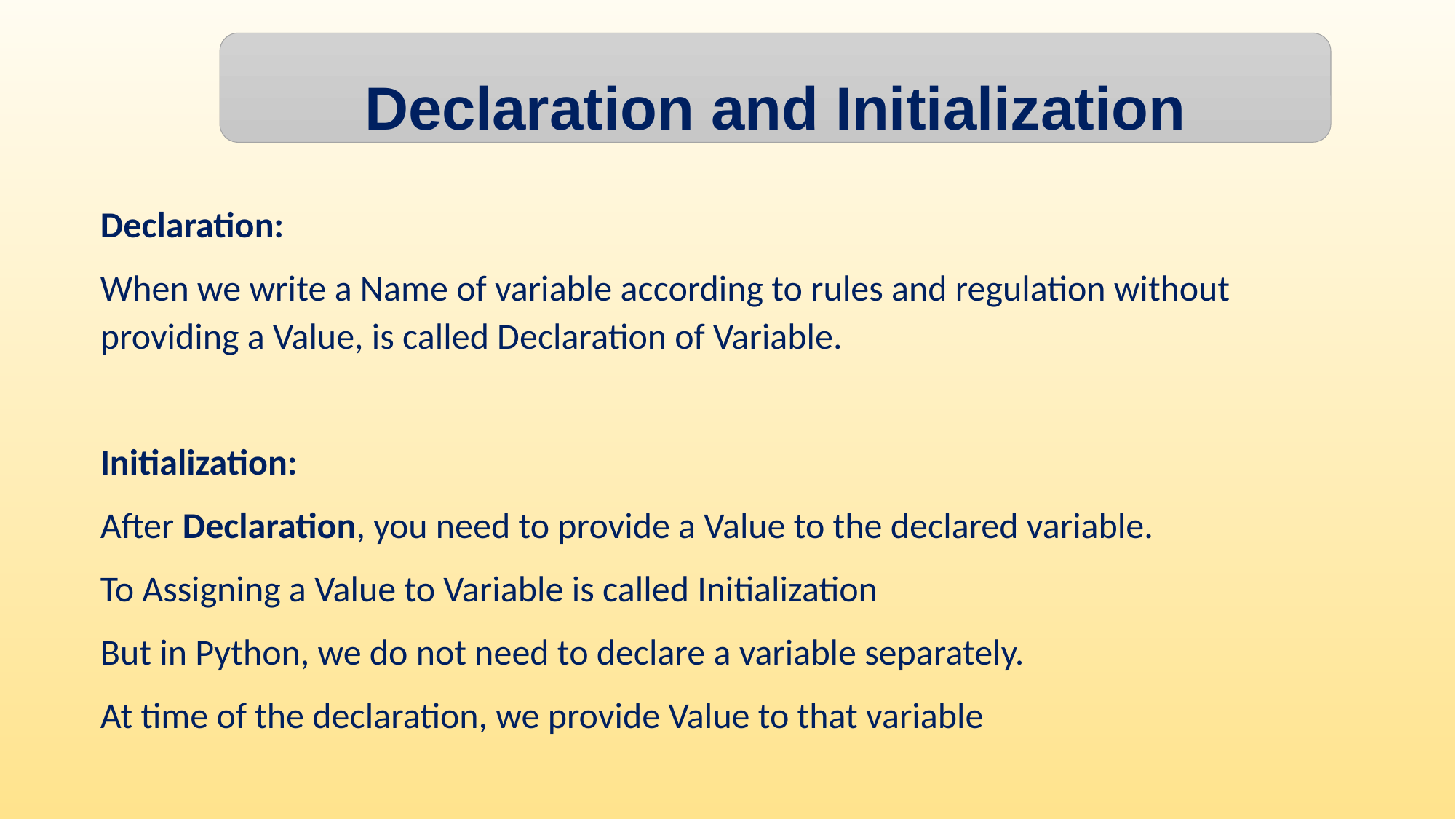

Declaration and Initialization
Declaration:
When we write a Name of variable according to rules and regulation without providing a Value, is called Declaration of Variable.

Initialization:
After Declaration, you need to provide a Value to the declared variable.
To Assigning a Value to Variable is called Initialization
But in Python, we do not need to declare a variable separately.
At time of the declaration, we provide Value to that variable